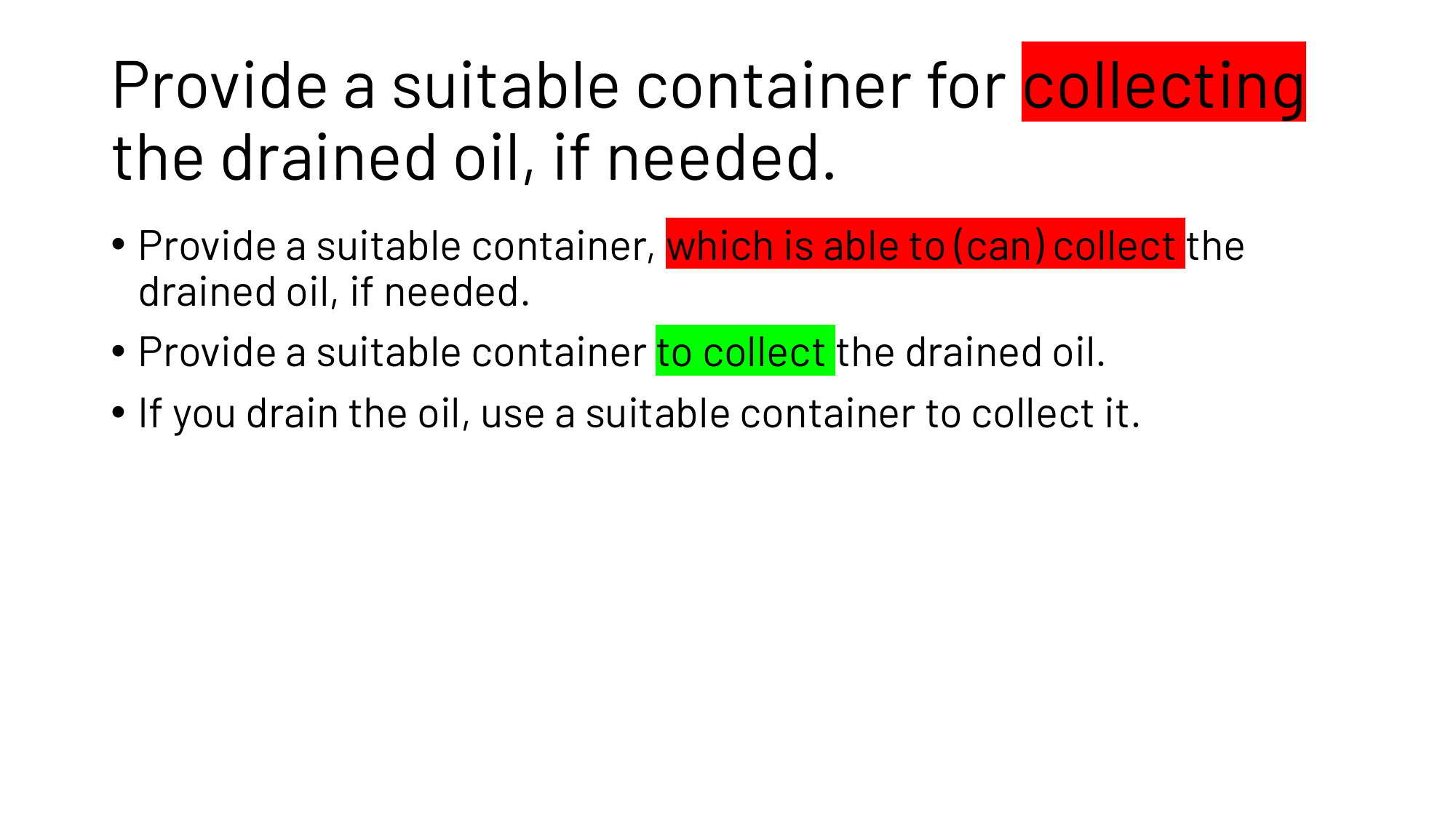

# Provide a suitable container for collecting the drained oil, if needed.
Provide a suitable container, which is able to (can) collect the drained oil, if needed.
Provide a suitable container to collect the drained oil.
If you drain the oil, use a suitable container to collect it.